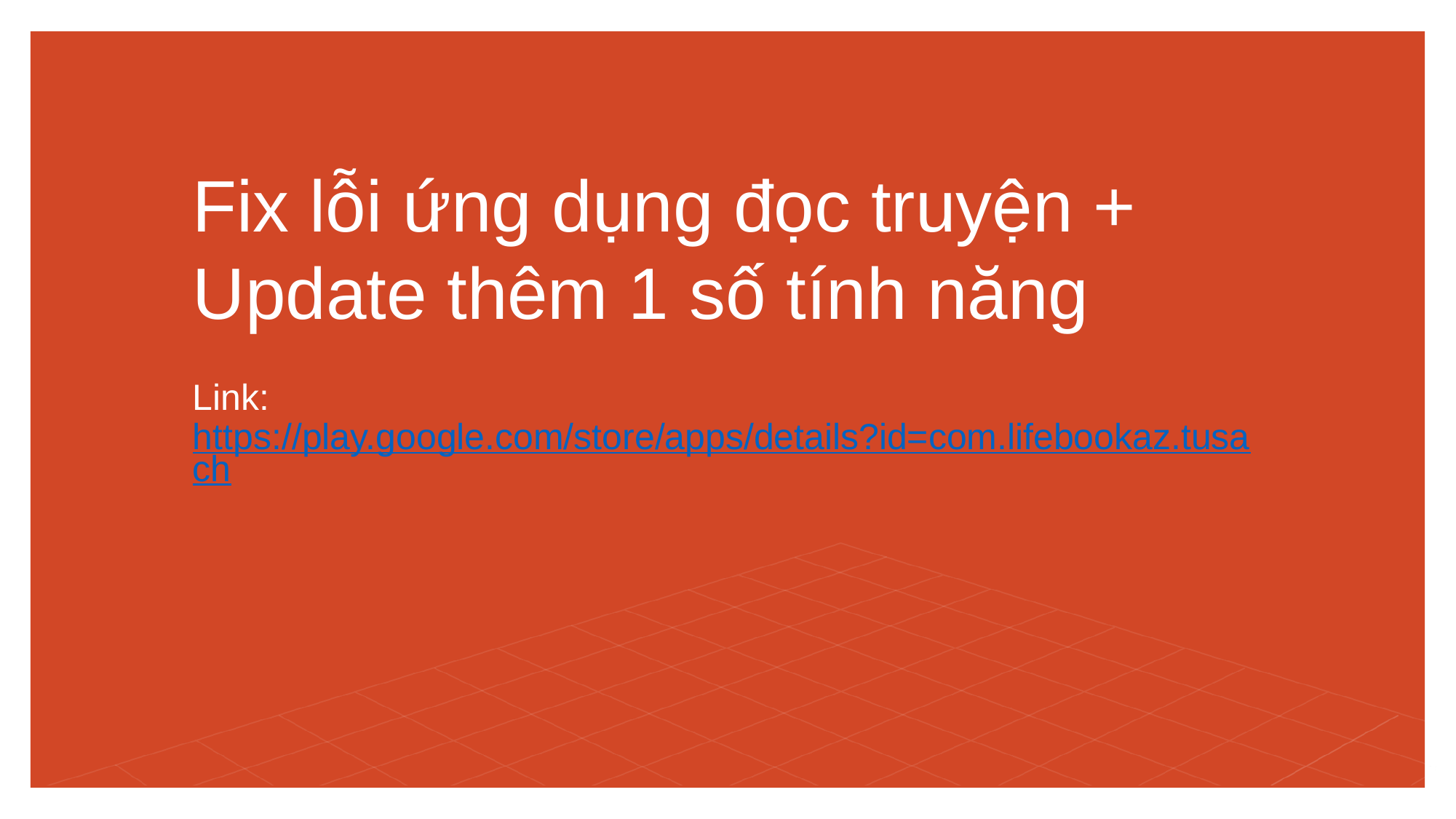

# Fix lỗi ứng dụng đọc truyện + Update thêm 1 số tính năng
Link: https://play.google.com/store/apps/details?id=com.lifebookaz.tusach